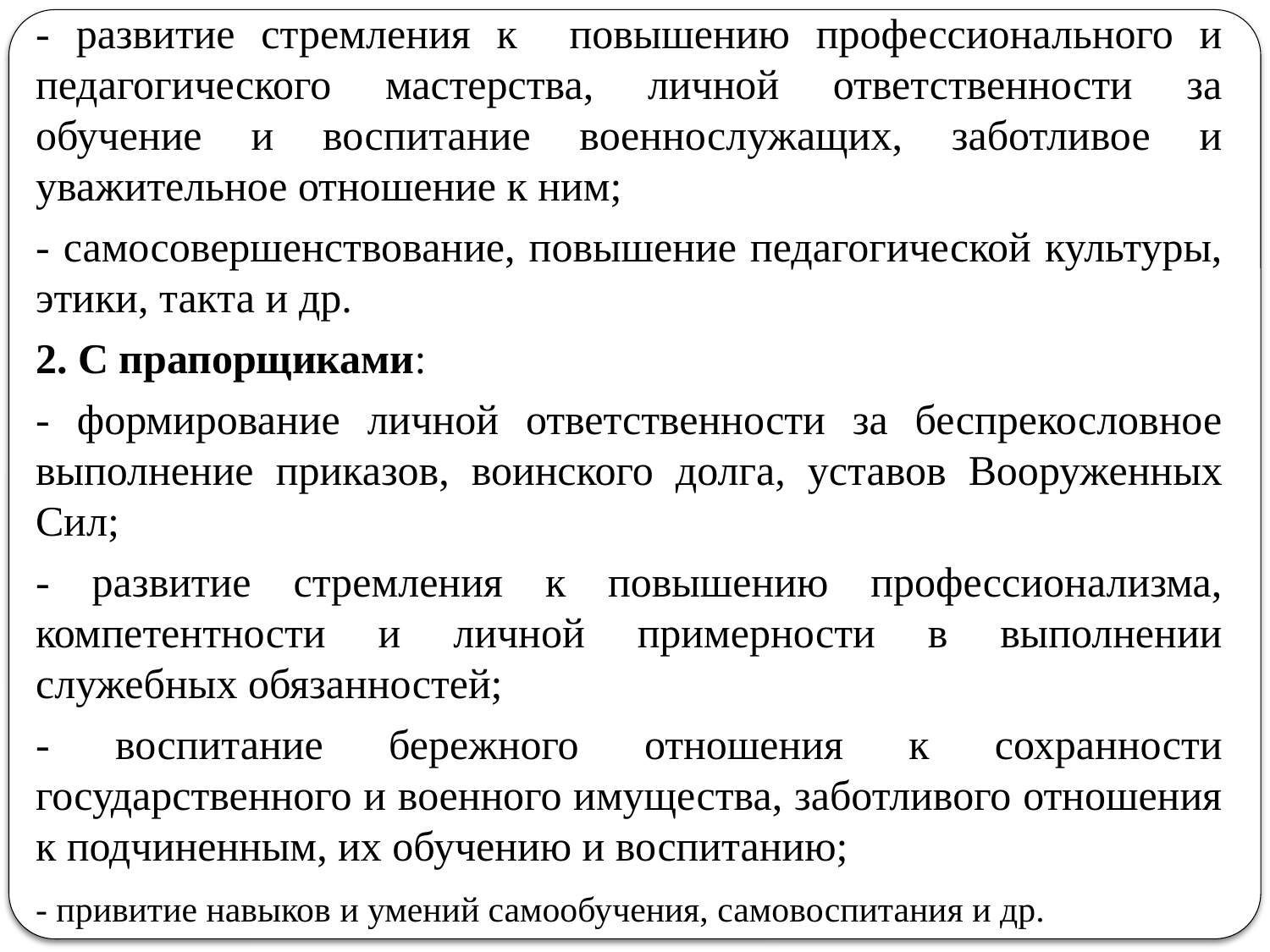

- развитие стремления к  повышению профессионального и педагогического мастерства, личной ответственности за обучение и воспитание военнослужащих, заботливое и уважительное отношение к ним;
	- самосовершенствование, повышение педагогической культуры, этики, такта и др.
	2. С прапорщиками:
	- формирование личной ответственности за беспрекословное выполнение приказов, воинского долга, уставов Вооруженных Сил;
	- развитие стремления к повышению профессионализма, компетентности и личной примерности в выполнении служебных обязанностей;
	- воспитание бережного отношения к сохранности государственного и военного имущества, заботливого отношения к подчиненным, их обучению и воспитанию;
	- привитие навыков и умений самообучения, самовоспитания и др.